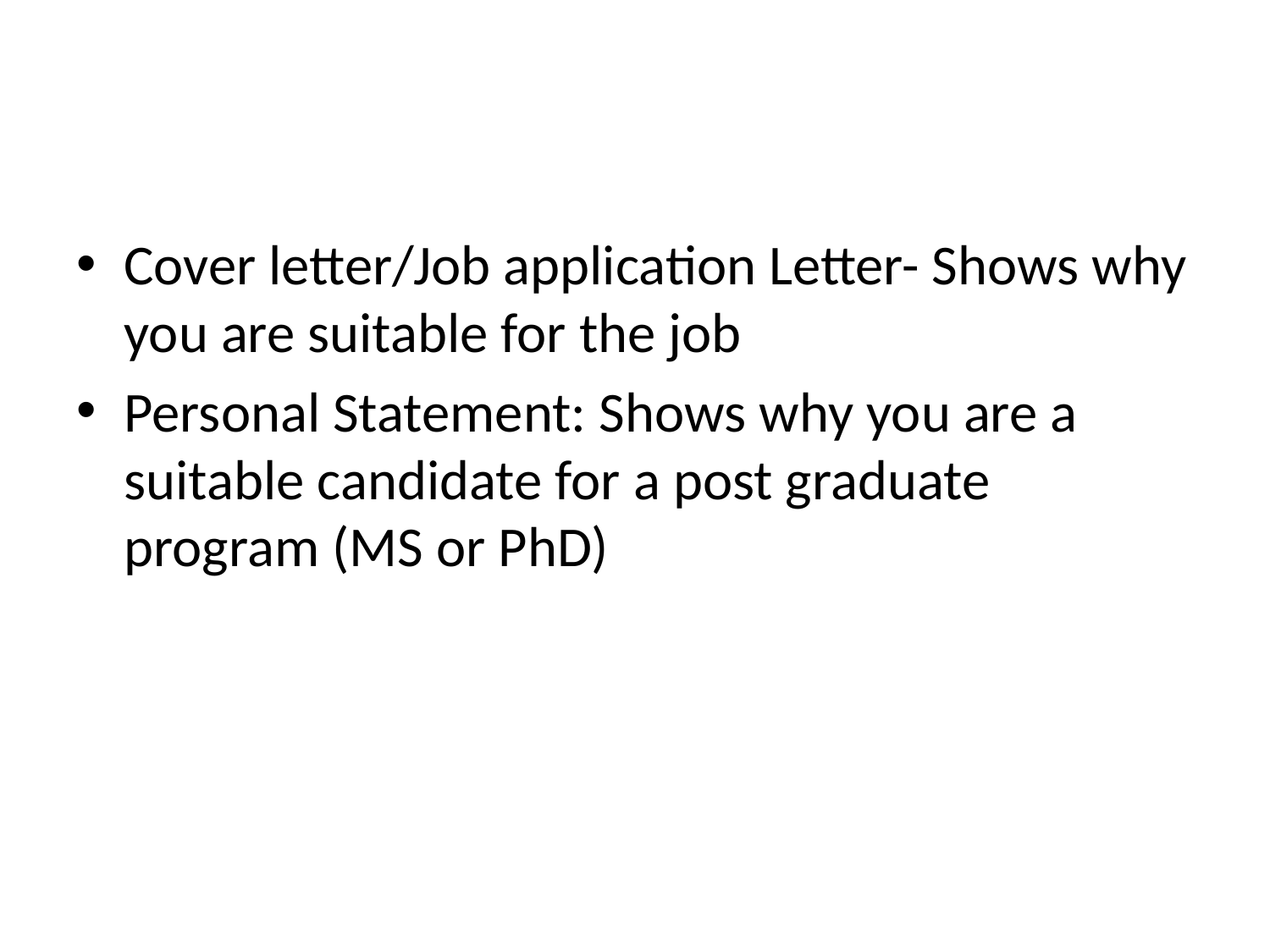

#
Cover letter/Job application Letter- Shows why you are suitable for the job
Personal Statement: Shows why you are a suitable candidate for a post graduate program (MS or PhD)